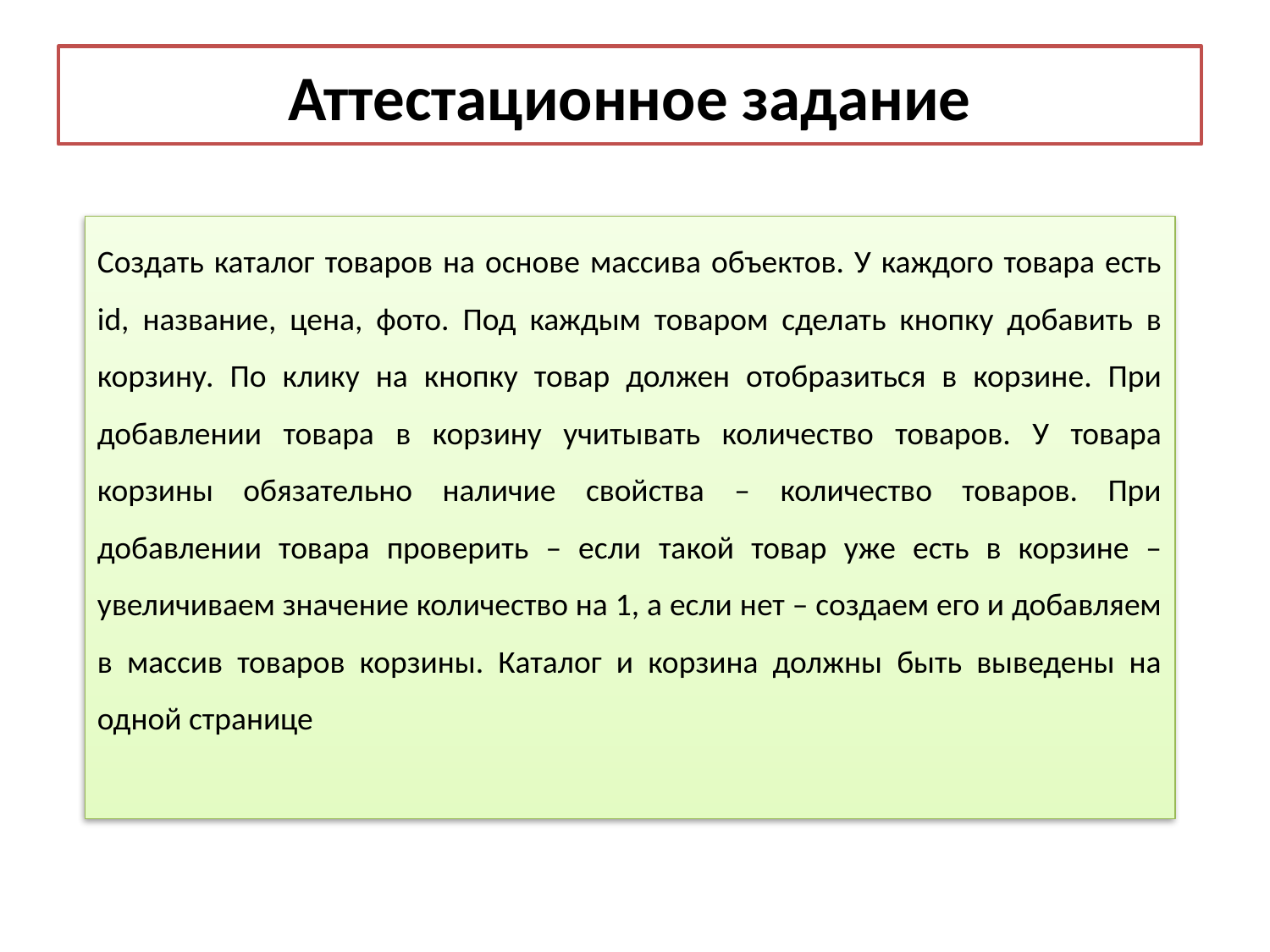

# Аттестационное задание
Создать каталог товаров на основе массива объектов. У каждого товара есть id, название, цена, фото. Под каждым товаром сделать кнопку добавить в корзину. По клику на кнопку товар должен отобразиться в корзине. При добавлении товара в корзину учитывать количество товаров. У товара корзины обязательно наличие свойства – количество товаров. При добавлении товара проверить – если такой товар уже есть в корзине – увеличиваем значение количество на 1, а если нет – создаем его и добавляем в массив товаров корзины. Каталог и корзина должны быть выведены на одной странице